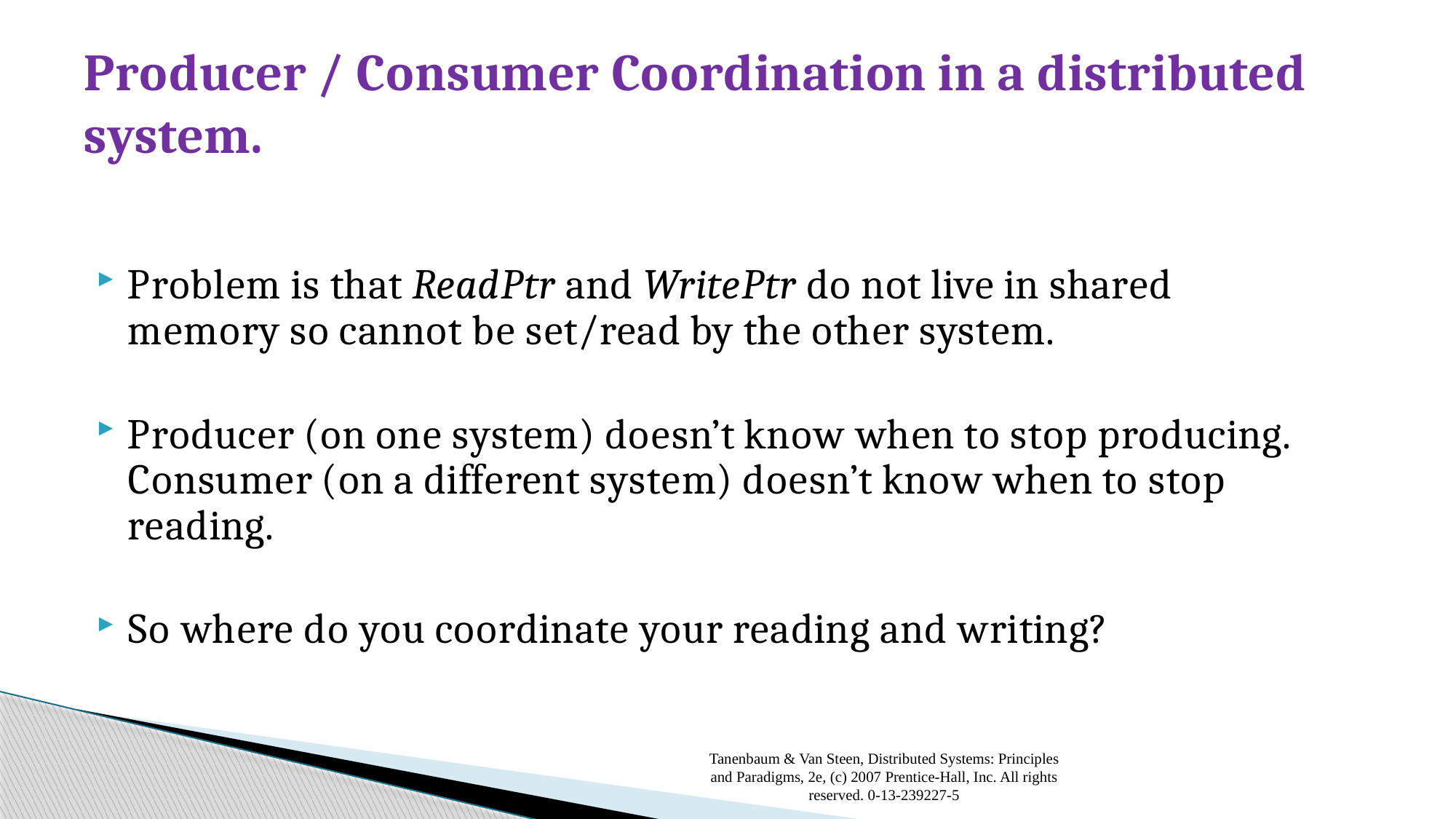

# Producer / Consumer Coordination in a distributed system.

Problem is that ReadPtr and WritePtr do not live in shared memory so cannot be set/read by the other system.

Producer (on one system) doesn’t know when to stop producing. Consumer (on a different system) doesn’t know when to stop reading.

So where do you coordinate your reading and writing?
Tanenbaum & Van Steen, Distributed Systems: Principles and Paradigms, 2e, (c) 2007 Prentice-Hall, Inc. All rights reserved. 0-13-239227-5